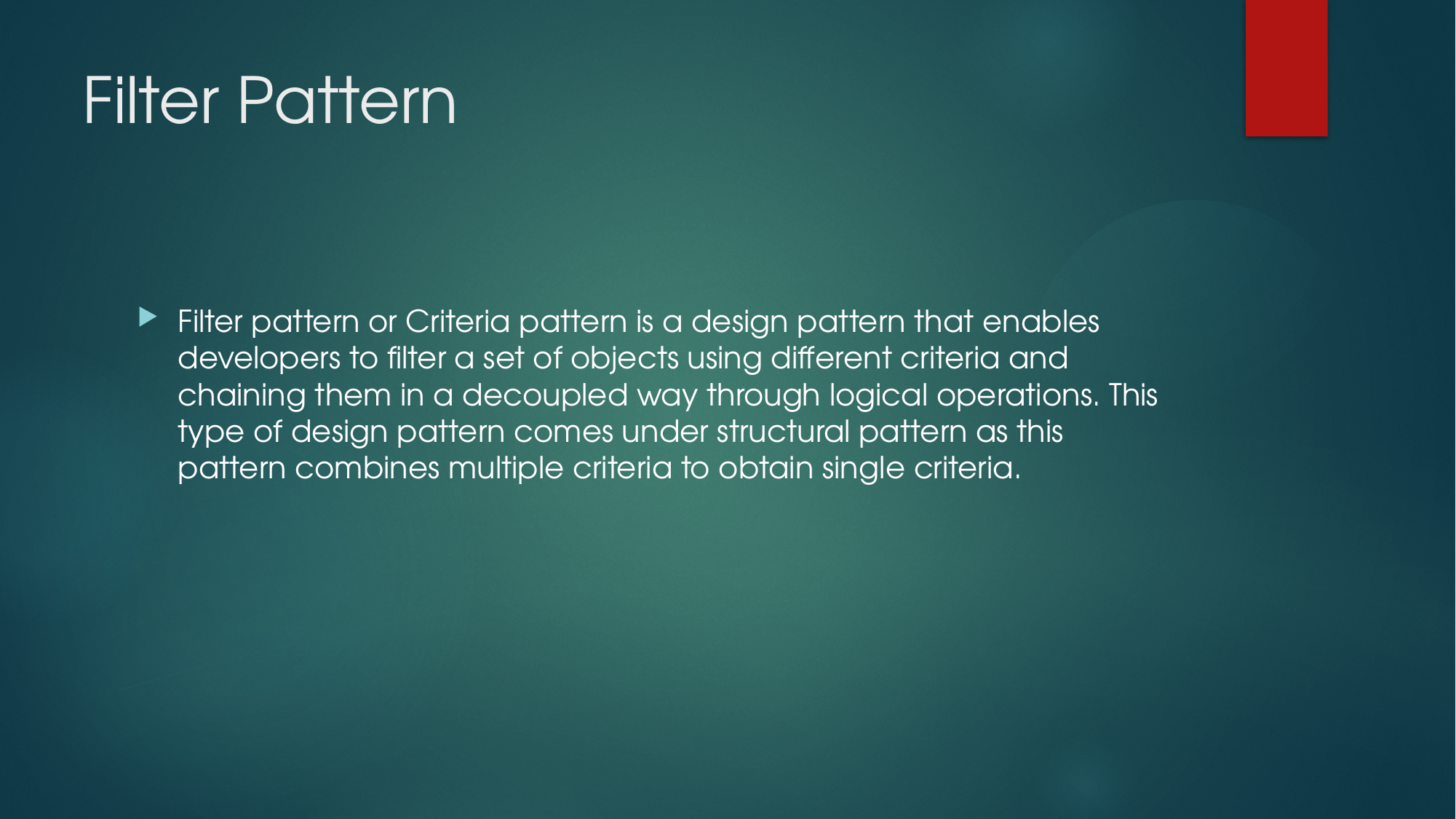

# Filter Pattern

Filter pattern or Criteria pattern is a design pattern that enables developers to filter a set of objects using different criteria and chaining them in a decoupled way through logical operations. This type of design pattern comes under structural pattern as this pattern combines multiple criteria to obtain single criteria.